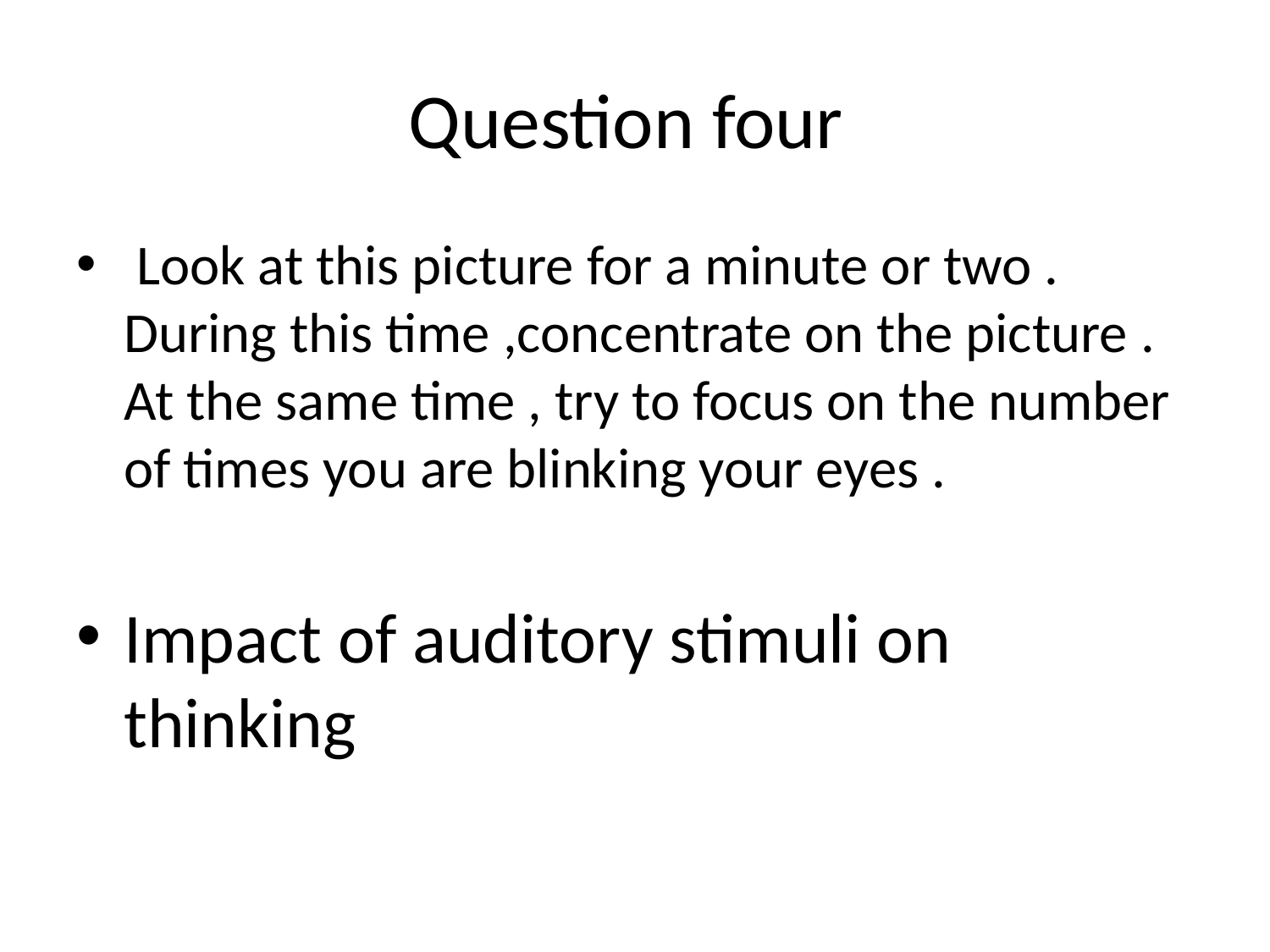

# Question four
 Look at this picture for a minute or two . During this time ,concentrate on the picture . At the same time , try to focus on the number of times you are blinking your eyes .

Impact of auditory stimuli on thinking